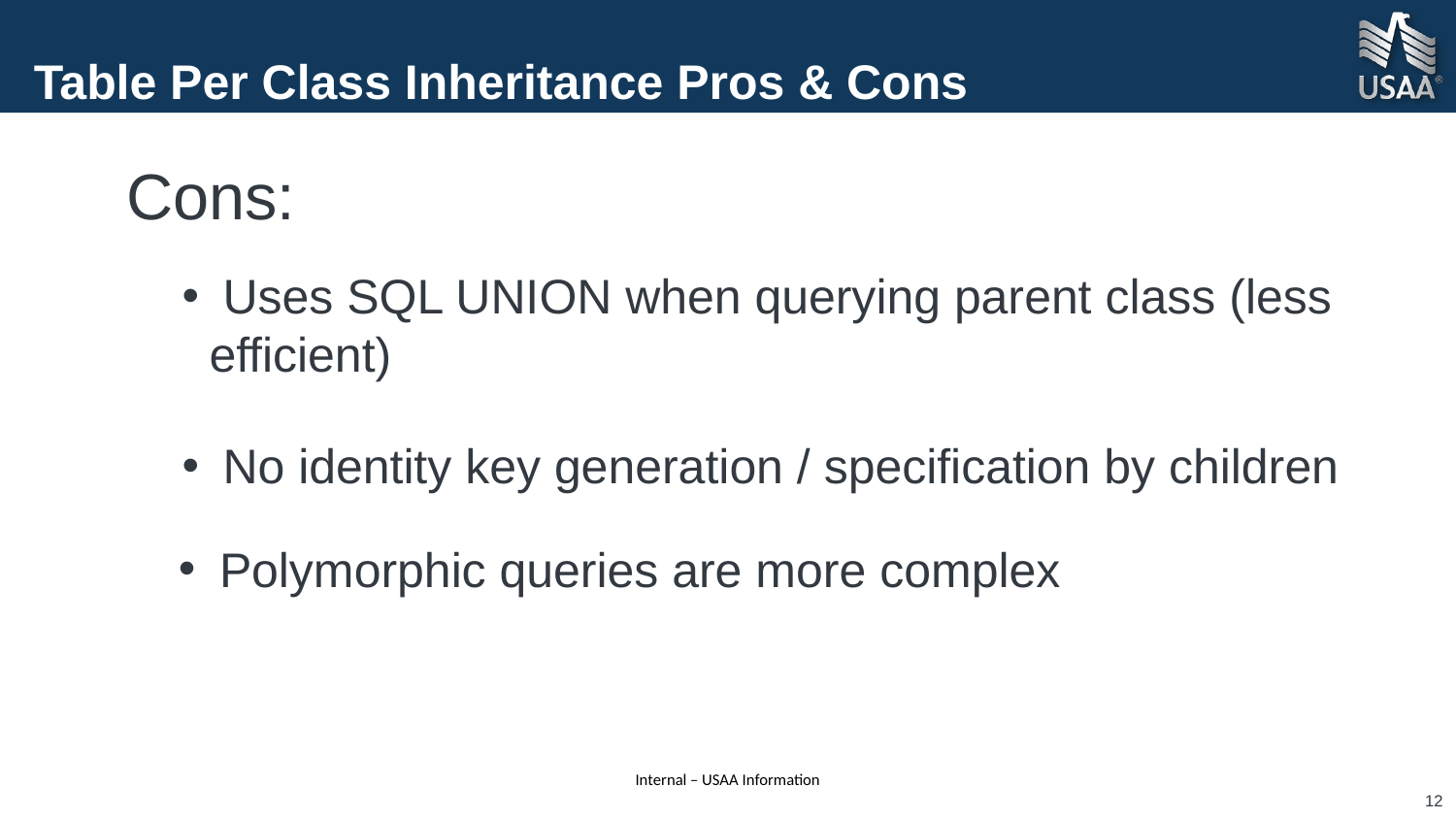

# Table Per Class Inheritance Pros & Cons
Cons:

 Uses SQL UNION when querying parent class (less efficient)

 No identity key generation / specification by children

 Polymorphic queries are more complex